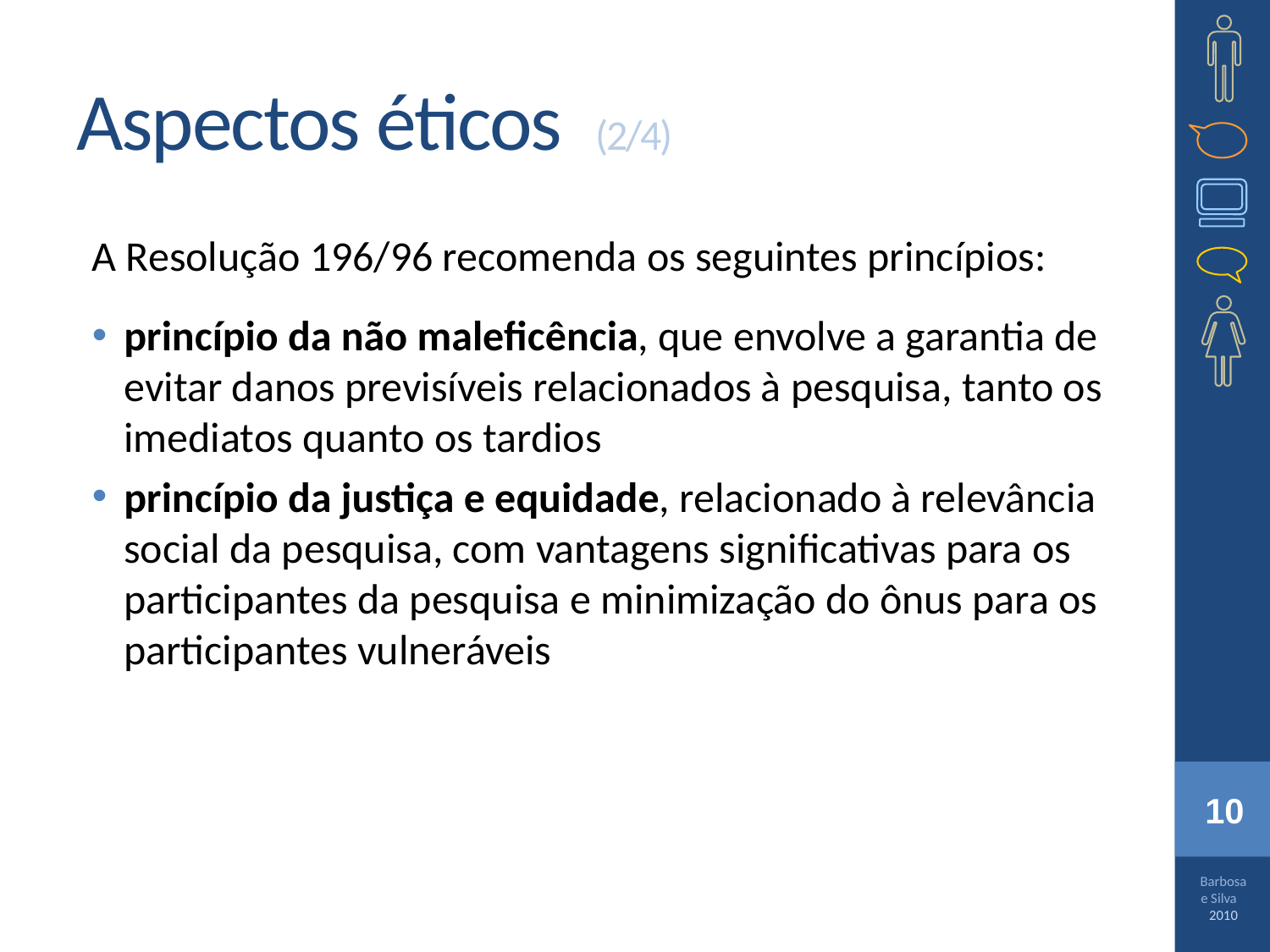

# Aspectos éticos  (2/4)
A Resolução 196/96 recomenda os seguintes princípios:

princípio da não maleﬁcência, que envolve a garantia de evitar danos previsíveis relacionados à pesquisa, tanto os imediatos quanto os tardios
princípio da justiça e equidade, relacionado à relevância social da pesquisa, com vantagens signiﬁcativas para os participantes da pesquisa e minimização do ônus para os participantes vulneráveis